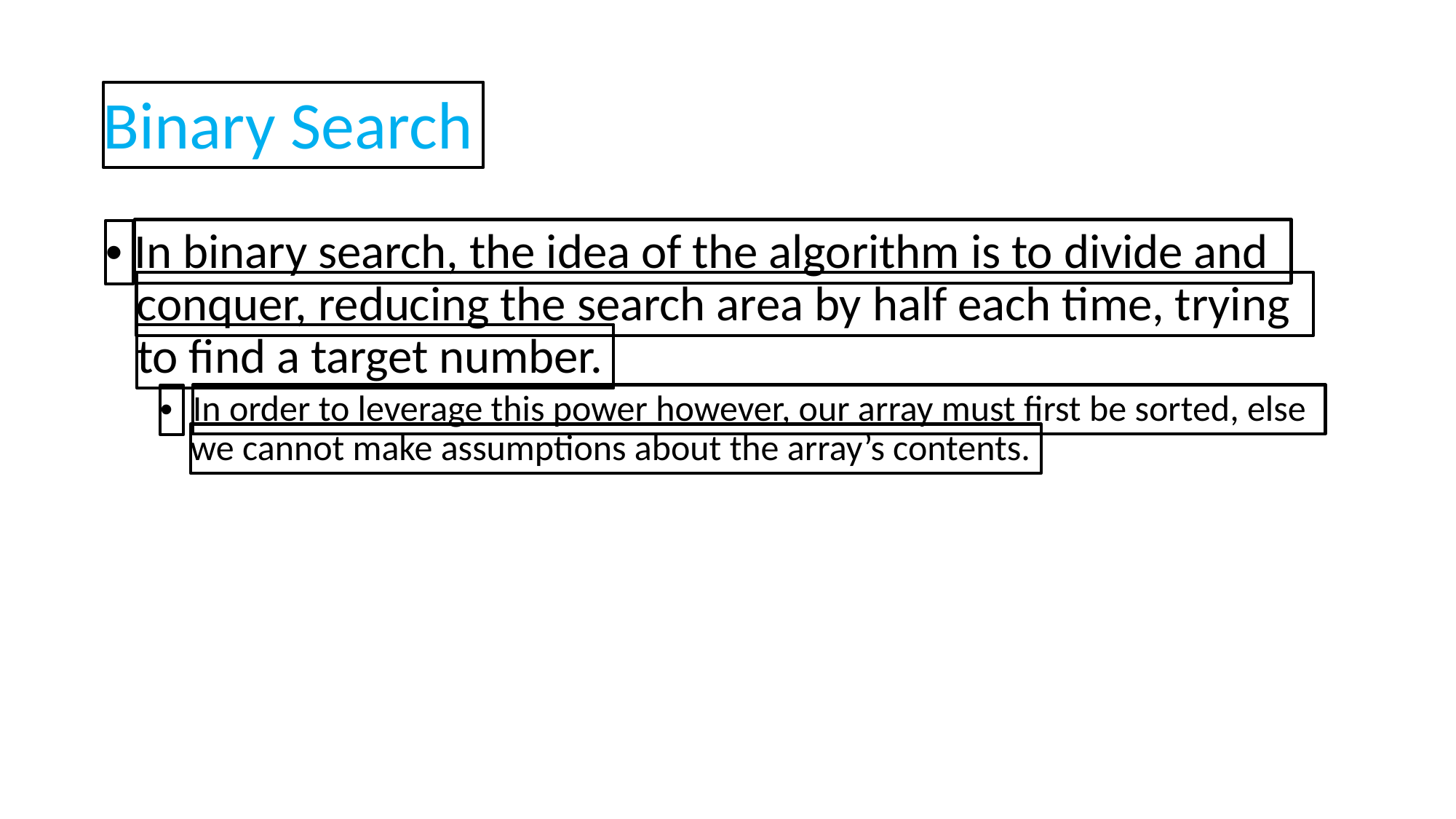

Binary Search
In binary search, the idea of the algorithm is to divide and
•
conquer, reducing the search area by half each time, trying
to find a target number.
In order to leverage this power however, our array must first be sorted, else
•
we cannot make assumptions about the array’s contents.